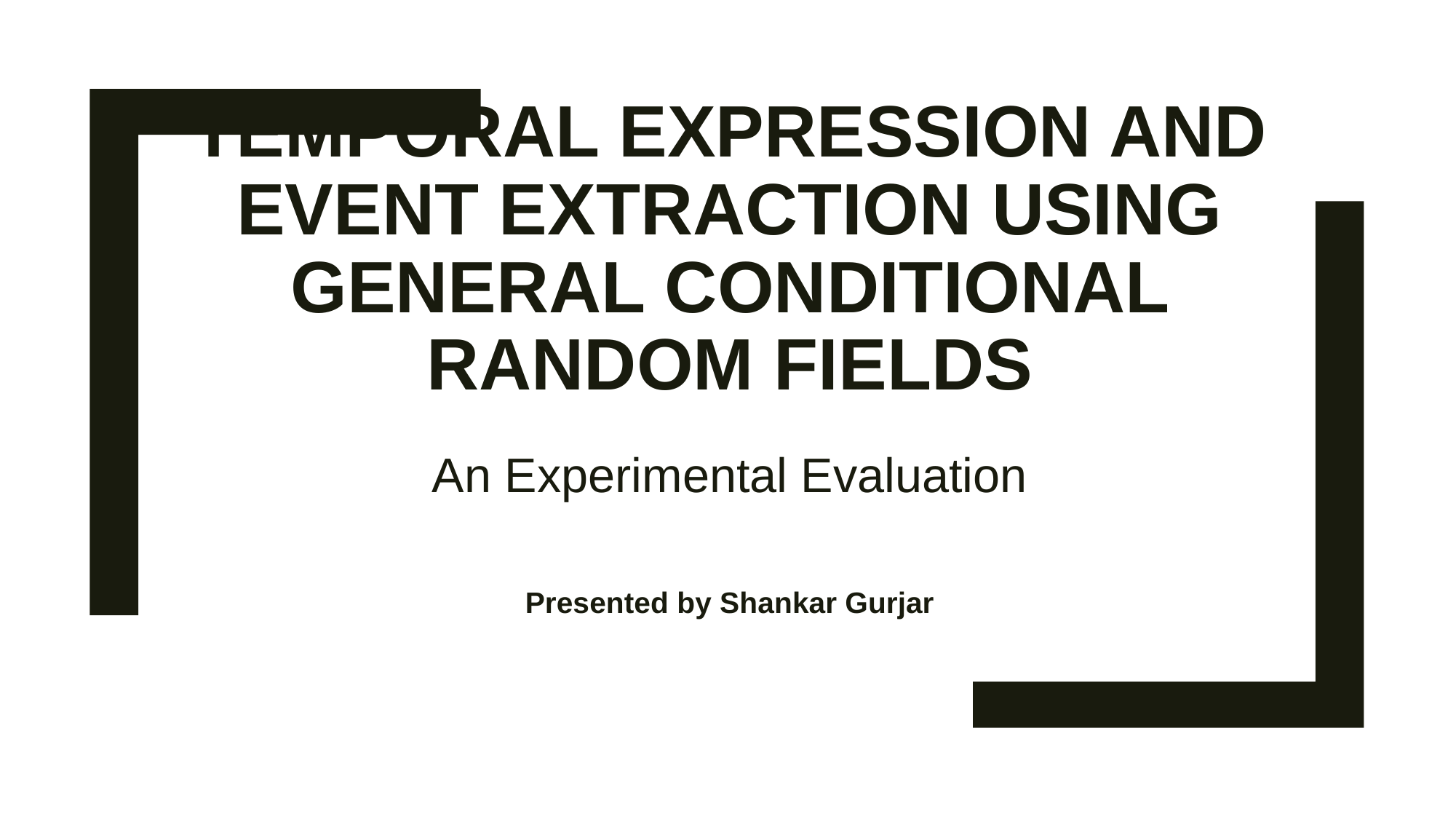

# Temporal Expression and Event Extraction using General Conditional Random Fields
An Experimental Evaluation

Presented by Shankar Gurjar